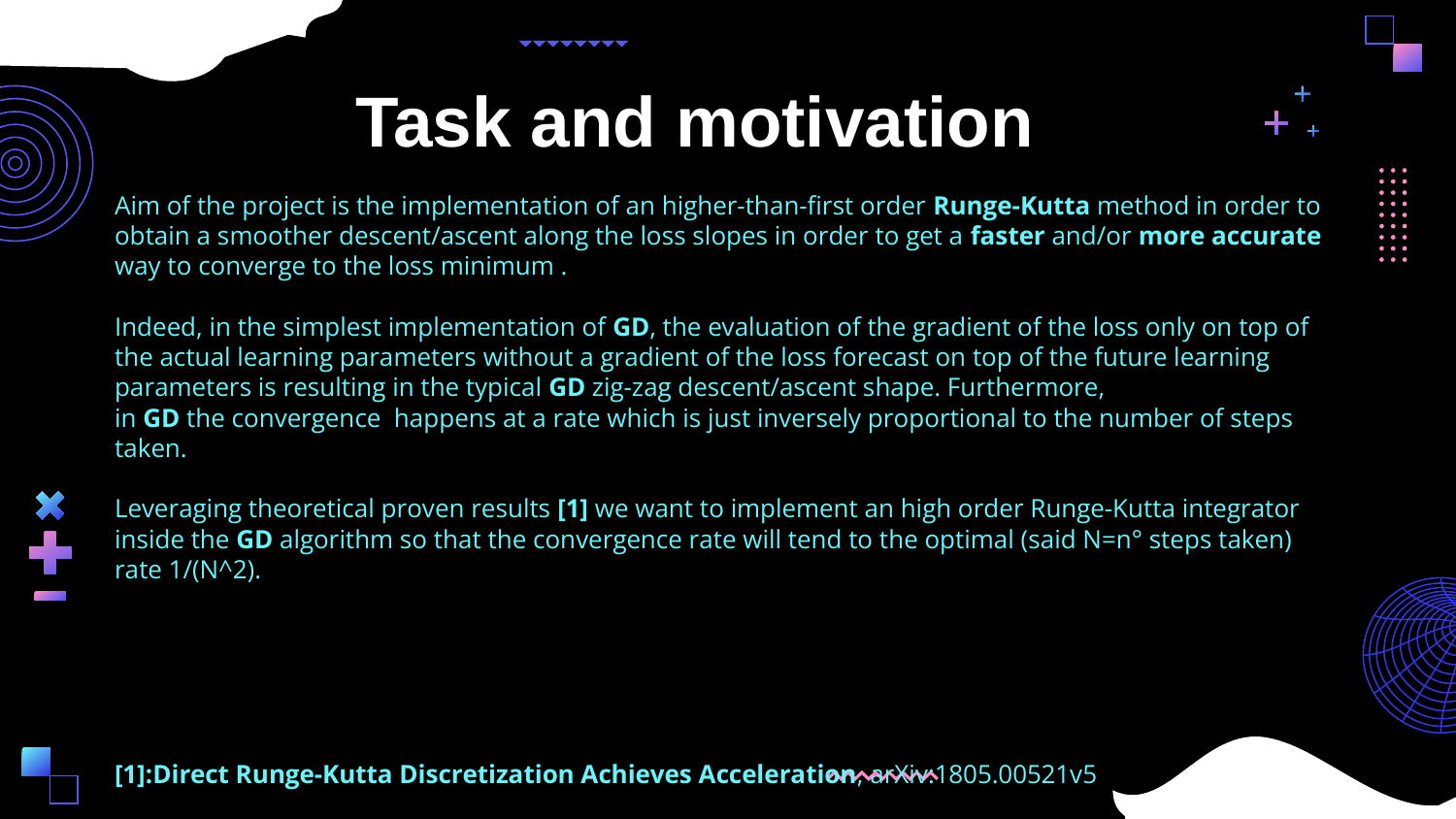

Task and motivation

Aim of the project is the implementation of an higher-than-first order Runge-Kutta method in order to obtain a smoother descent/ascent along the loss slopes in order to get a faster and/or more accurate way to converge to the loss minimum .

Indeed, in the simplest implementation of GD, the evaluation of the gradient of the loss only on top of the actual learning parameters without a gradient of the loss forecast on top of the future learning parameters is resulting in the typical GD zig-zag descent/ascent shape. Furthermore,
in GD the convergence  happens at a rate which is just inversely proportional to the number of steps taken.

Leveraging theoretical proven results [1] we want to implement an high order Runge-Kutta integrator inside the GD algorithm so that the convergence rate will tend to the optimal (said N=n° steps taken) rate 1/(N^2).
[1]:Direct Runge-Kutta Discretization Achieves Acceleration, arXiv:1805.00521v5